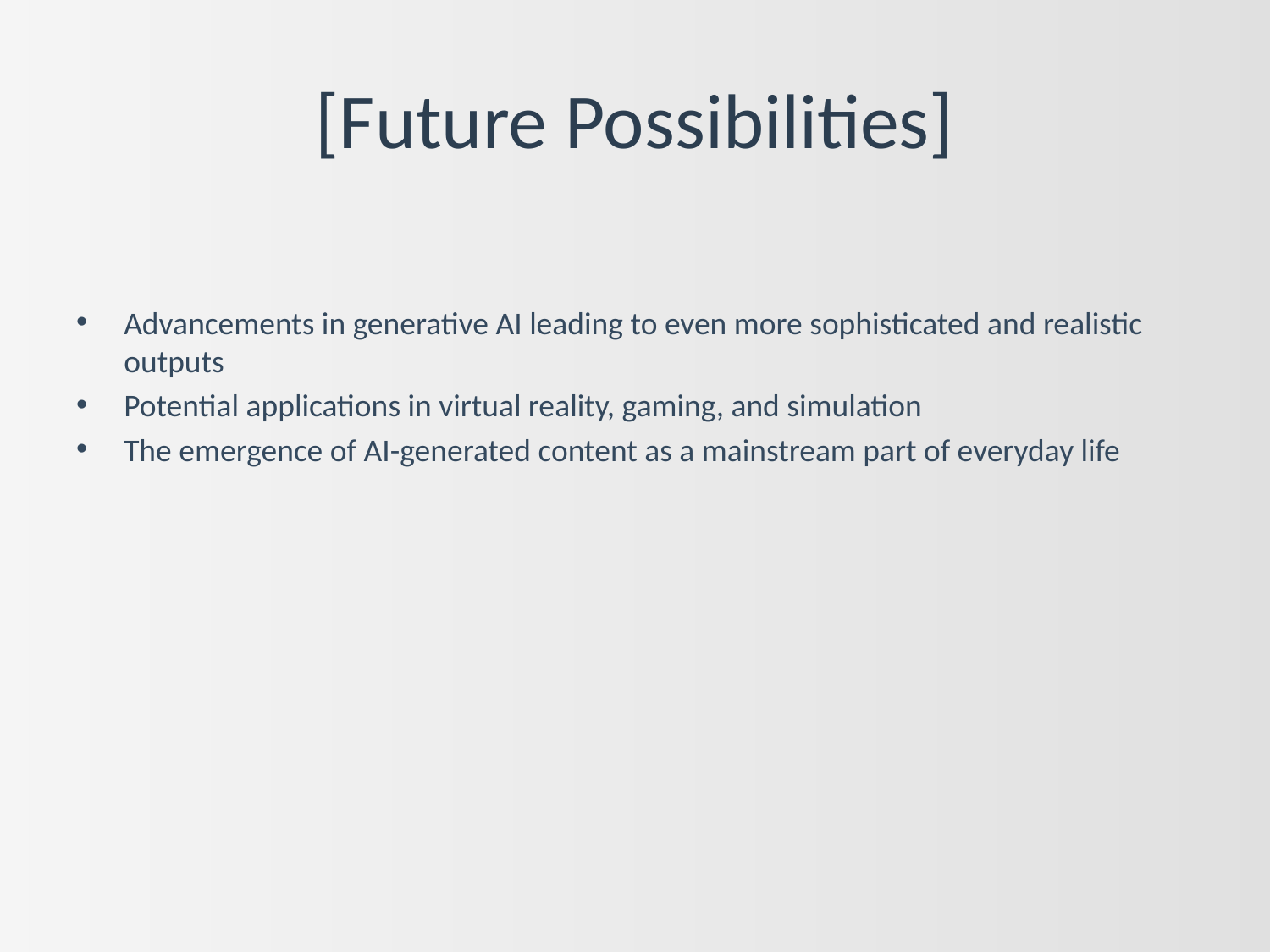

# [Future Possibilities]

Advancements in generative AI leading to even more sophisticated and realistic outputs
Potential applications in virtual reality, gaming, and simulation
The emergence of AI-generated content as a mainstream part of everyday life